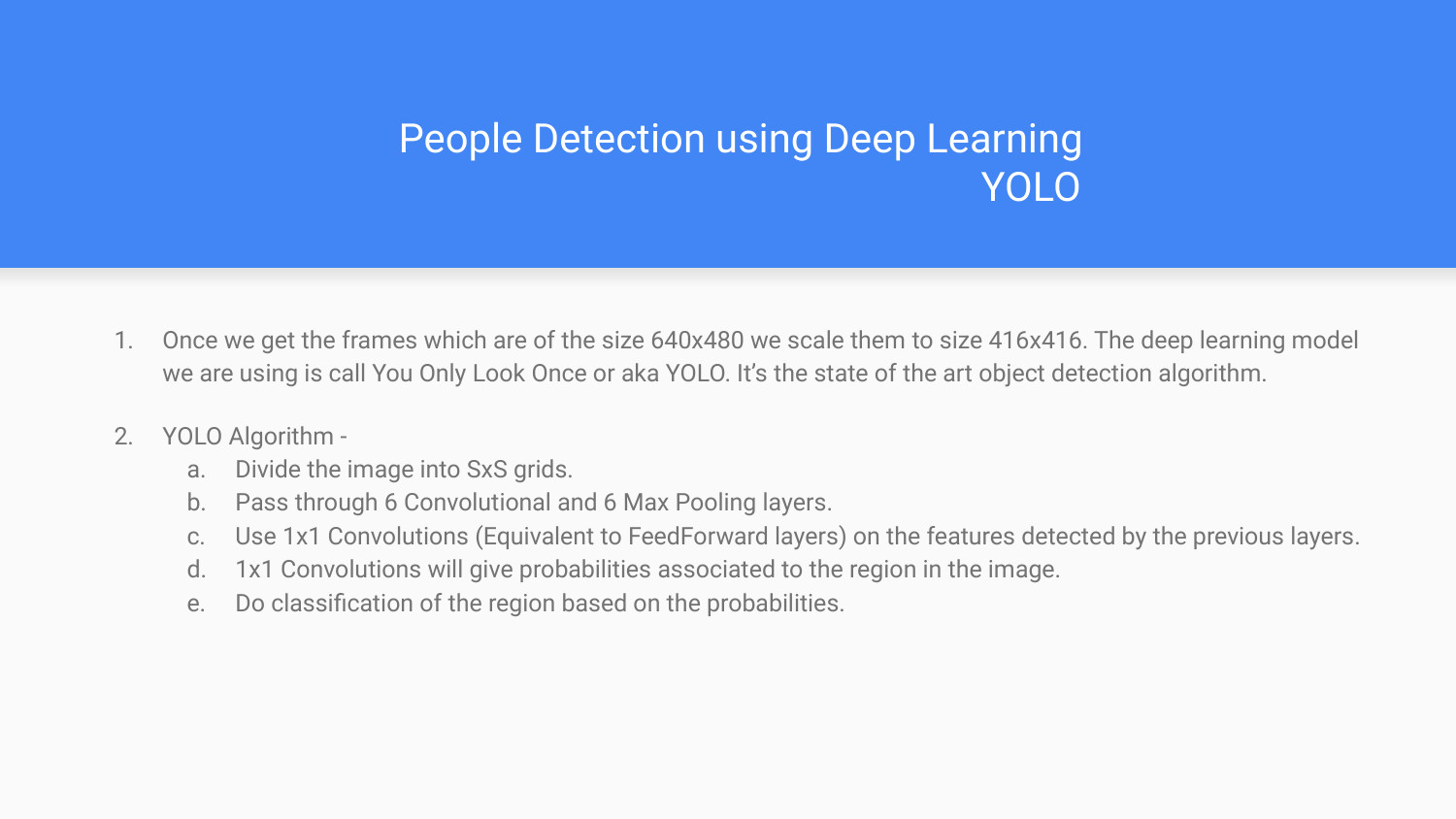

# People Detection using Deep Learning YOLO
Once we get the frames which are of the size 640x480 we scale them to size 416x416. The deep learning model we are using is call You Only Look Once or aka YOLO. It’s the state of the art object detection algorithm.
YOLO Algorithm -
Divide the image into SxS grids.
Pass through 6 Convolutional and 6 Max Pooling layers.
Use 1x1 Convolutions (Equivalent to FeedForward layers) on the features detected by the previous layers.
1x1 Convolutions will give probabilities associated to the region in the image.
Do classification of the region based on the probabilities.